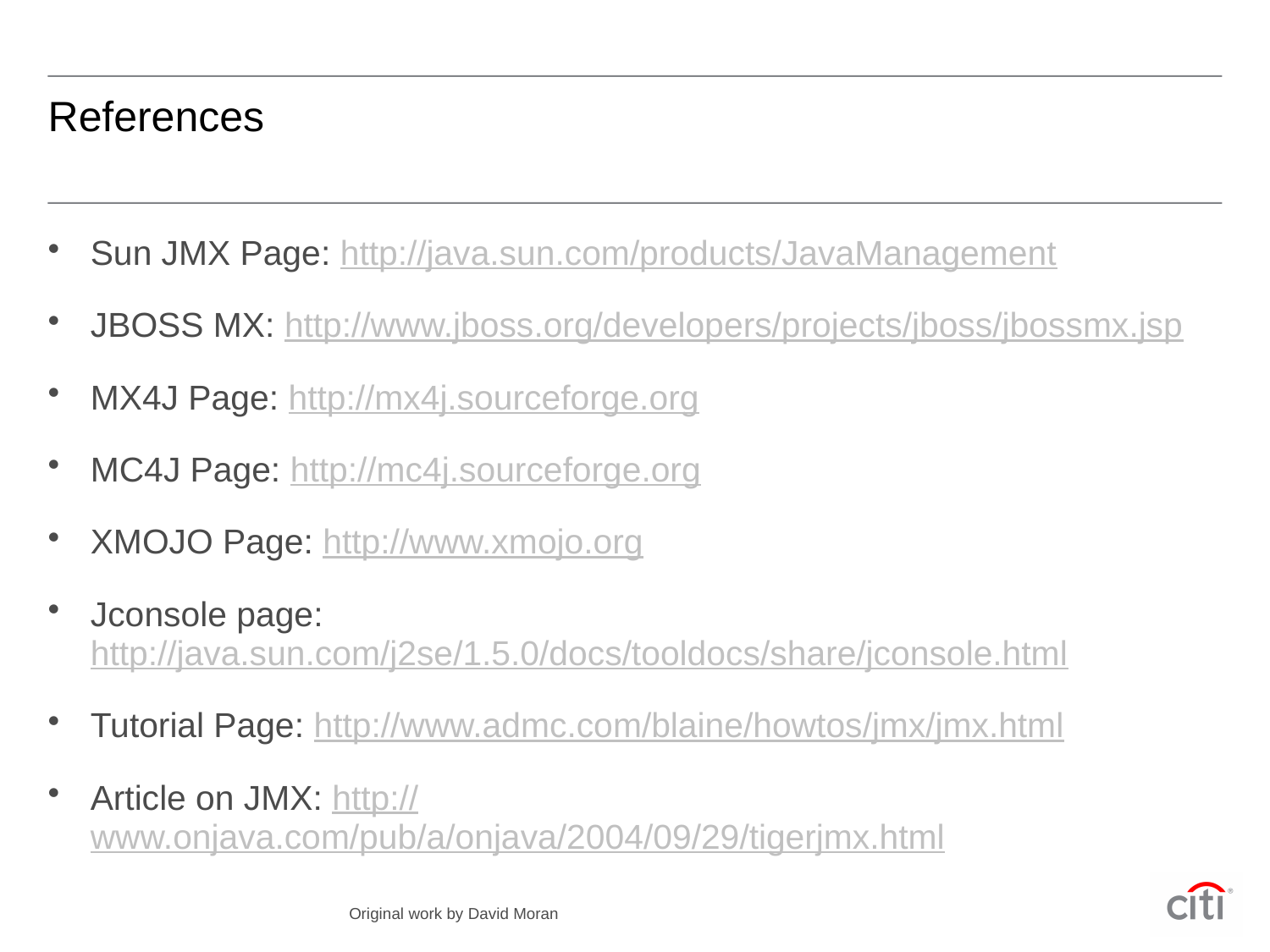

# References
Sun JMX Page: http://java.sun.com/products/JavaManagement
JBOSS MX: http://www.jboss.org/developers/projects/jboss/jbossmx.jsp
MX4J Page: http://mx4j.sourceforge.org
MC4J Page: http://mc4j.sourceforge.org
XMOJO Page: http://www.xmojo.org
Jconsole page: http://java.sun.com/j2se/1.5.0/docs/tooldocs/share/jconsole.html
Tutorial Page: http://www.admc.com/blaine/howtos/jmx/jmx.html
Article on JMX: http://www.onjava.com/pub/a/onjava/2004/09/29/tigerjmx.html
Original work by David Moran